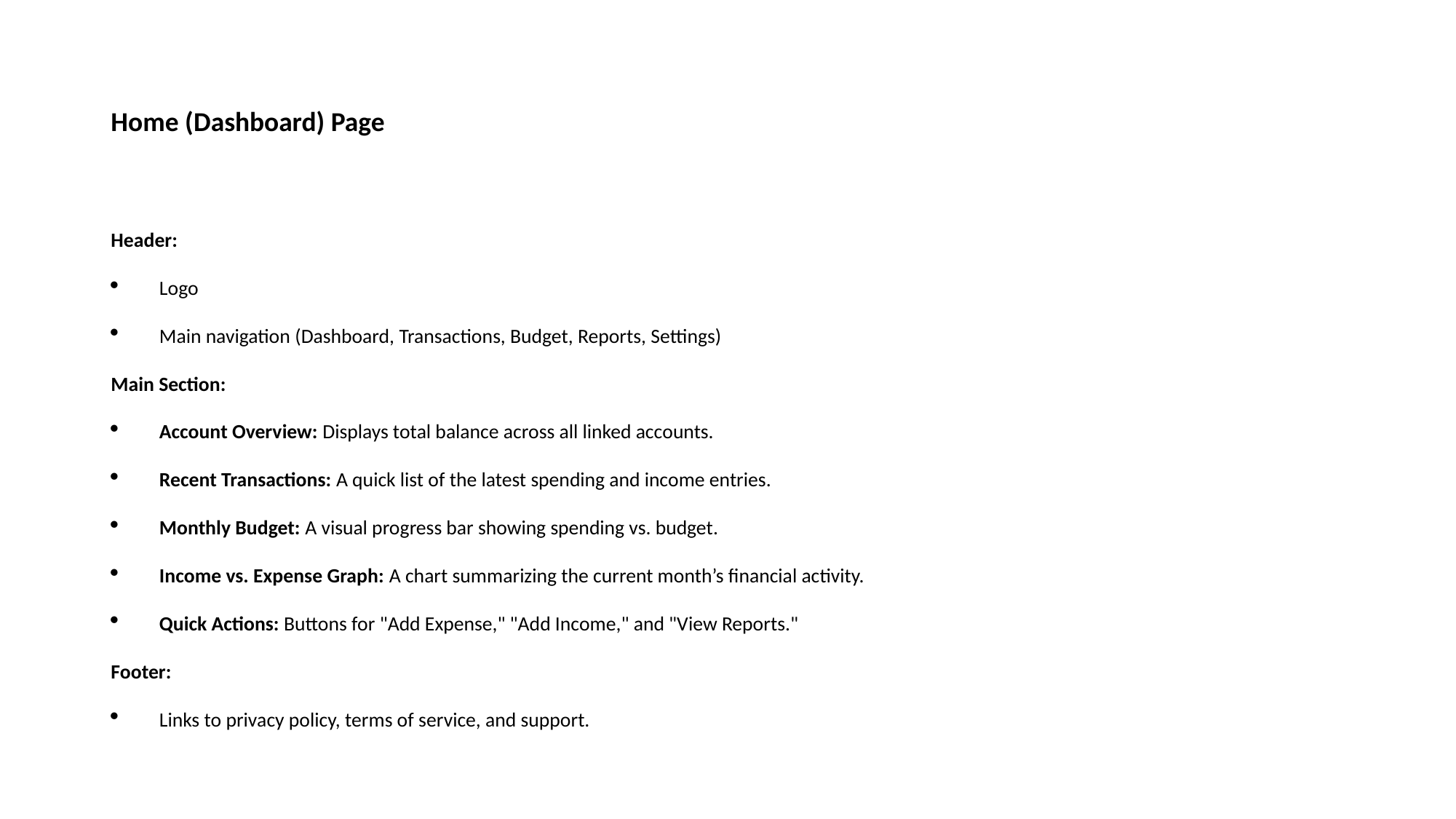

# Home (Dashboard) Page
Header:
Logo
Main navigation (Dashboard, Transactions, Budget, Reports, Settings)
Main Section:
Account Overview: Displays total balance across all linked accounts.
Recent Transactions: A quick list of the latest spending and income entries.
Monthly Budget: A visual progress bar showing spending vs. budget.
Income vs. Expense Graph: A chart summarizing the current month’s financial activity.
Quick Actions: Buttons for "Add Expense," "Add Income," and "View Reports."
Footer:
Links to privacy policy, terms of service, and support.